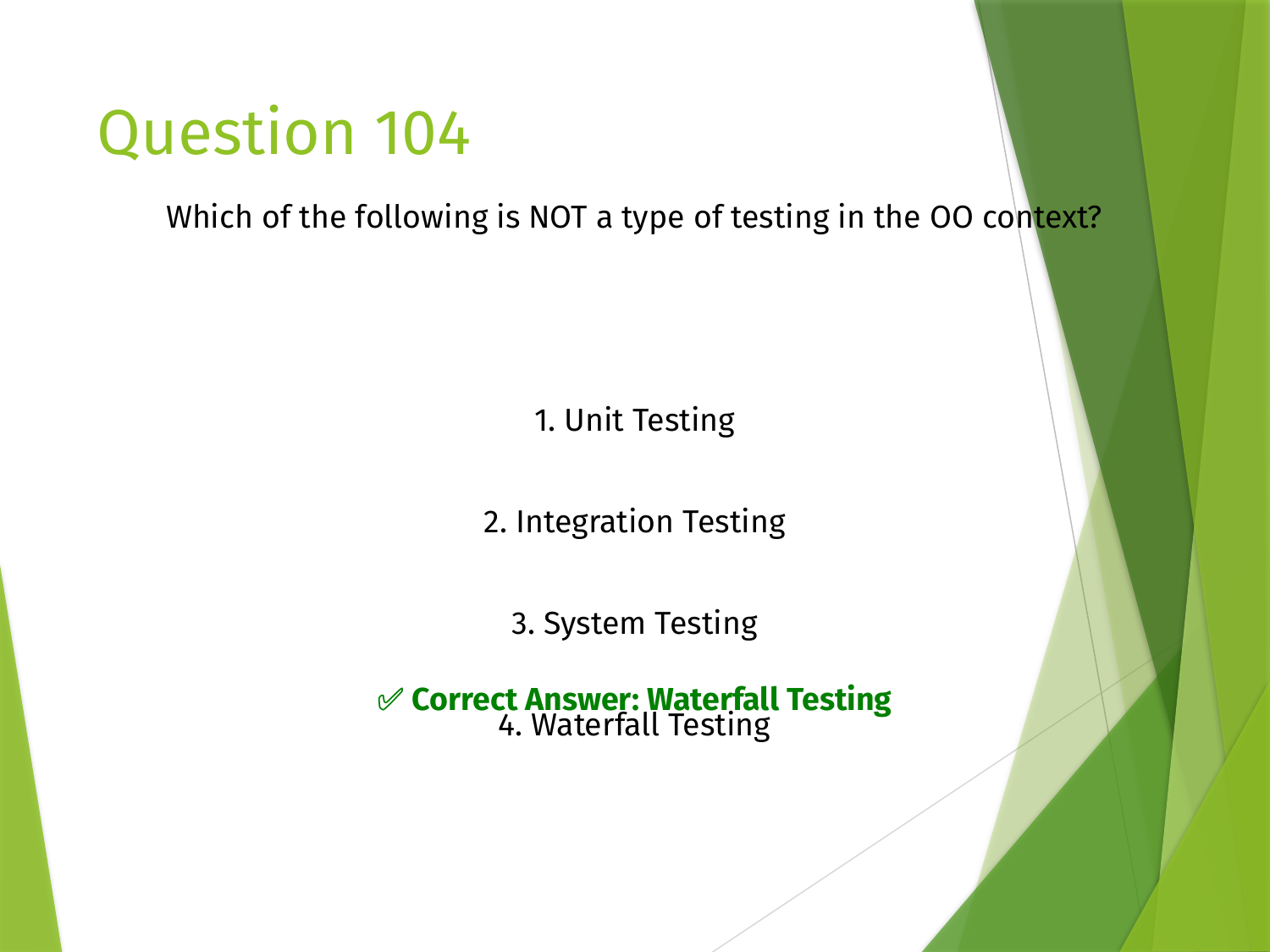

# Question 104
Which of the following is NOT a type of testing in the OO context?

1. Unit Testing

2. Integration Testing

3. System Testing

✅ Correct Answer: Waterfall Testing

4. Waterfall Testing